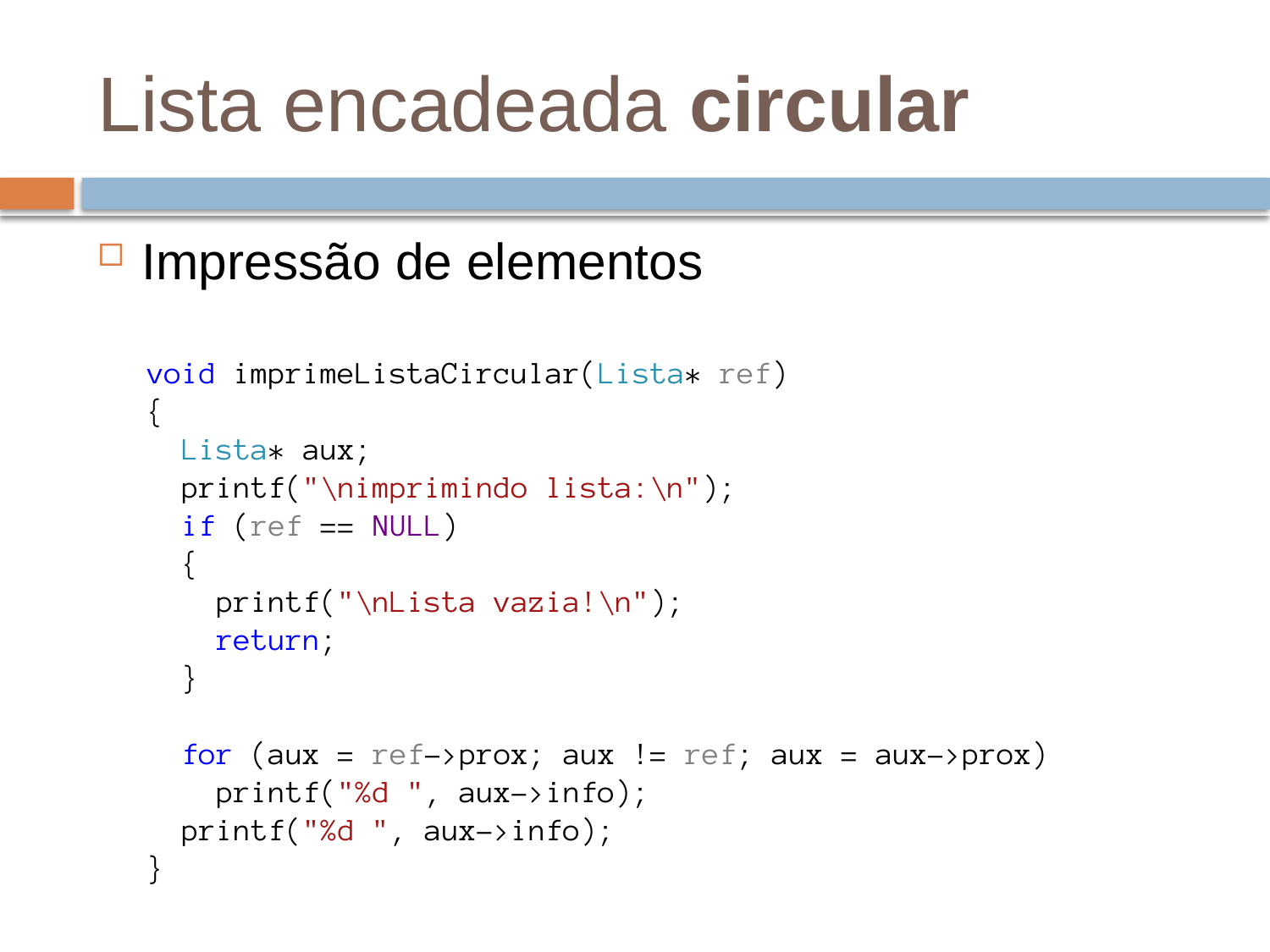

# Lista encadeada circular
Impressão de elementos

void imprimeListaCircular(Lista* ref)
{
  Lista* aux;
  printf("\nimprimindo lista:\n");
  if (ref == NULL)
  {
    printf("\nLista vazia!\n");
    return;
  }

  for (aux = ref->prox; aux != ref; aux = aux->prox)
    printf("%d ", aux->info);
  printf("%d ", aux->info);
}